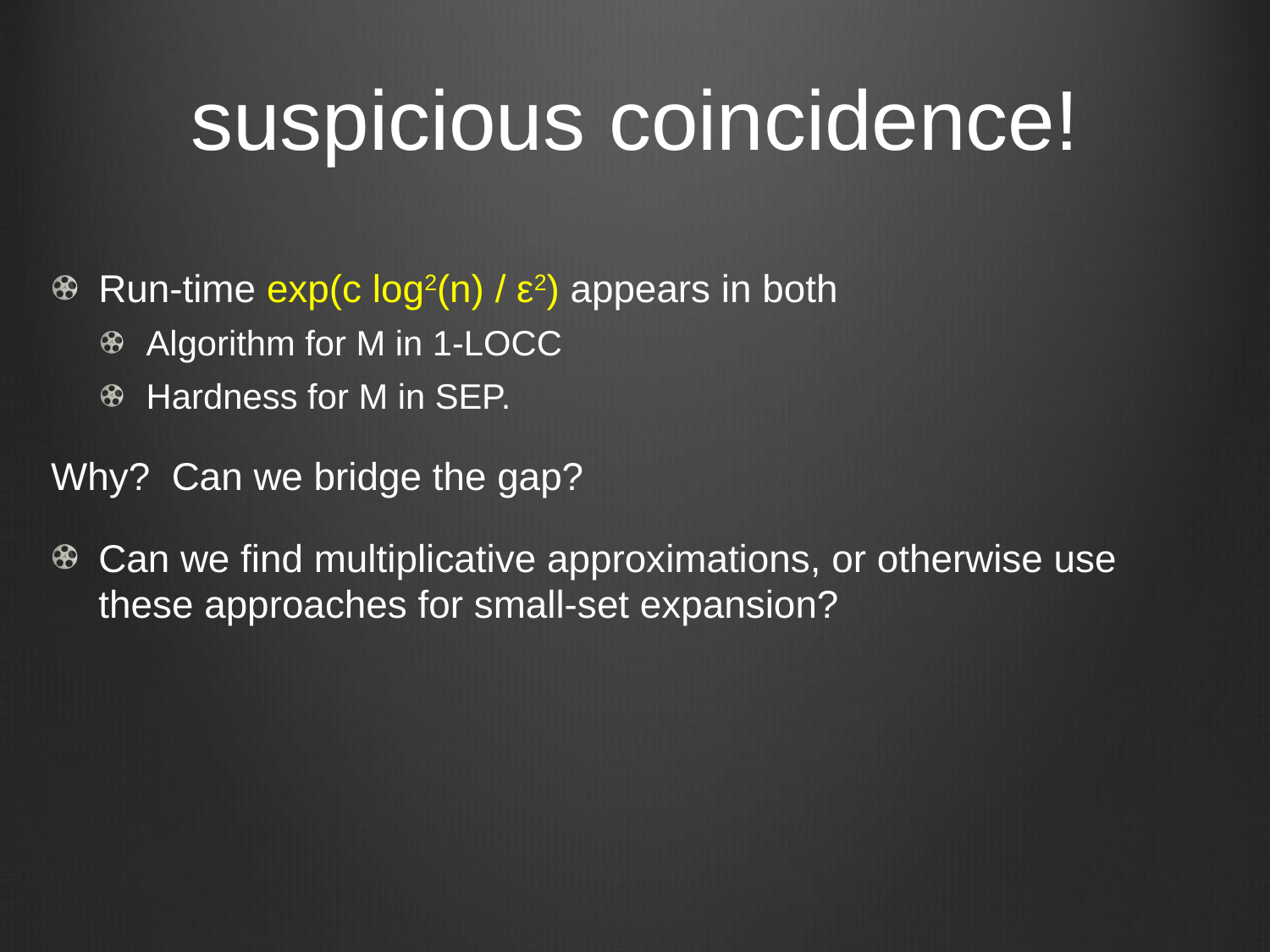

# suspicious coincidence!
Run-time exp(c log2(n) / ε2) appears in both
Algorithm for M in 1-LOCC
Hardness for M in SEP.
Why?  Can we bridge the gap?
Can we find multiplicative approximations, or otherwise use these approaches for small-set expansion?